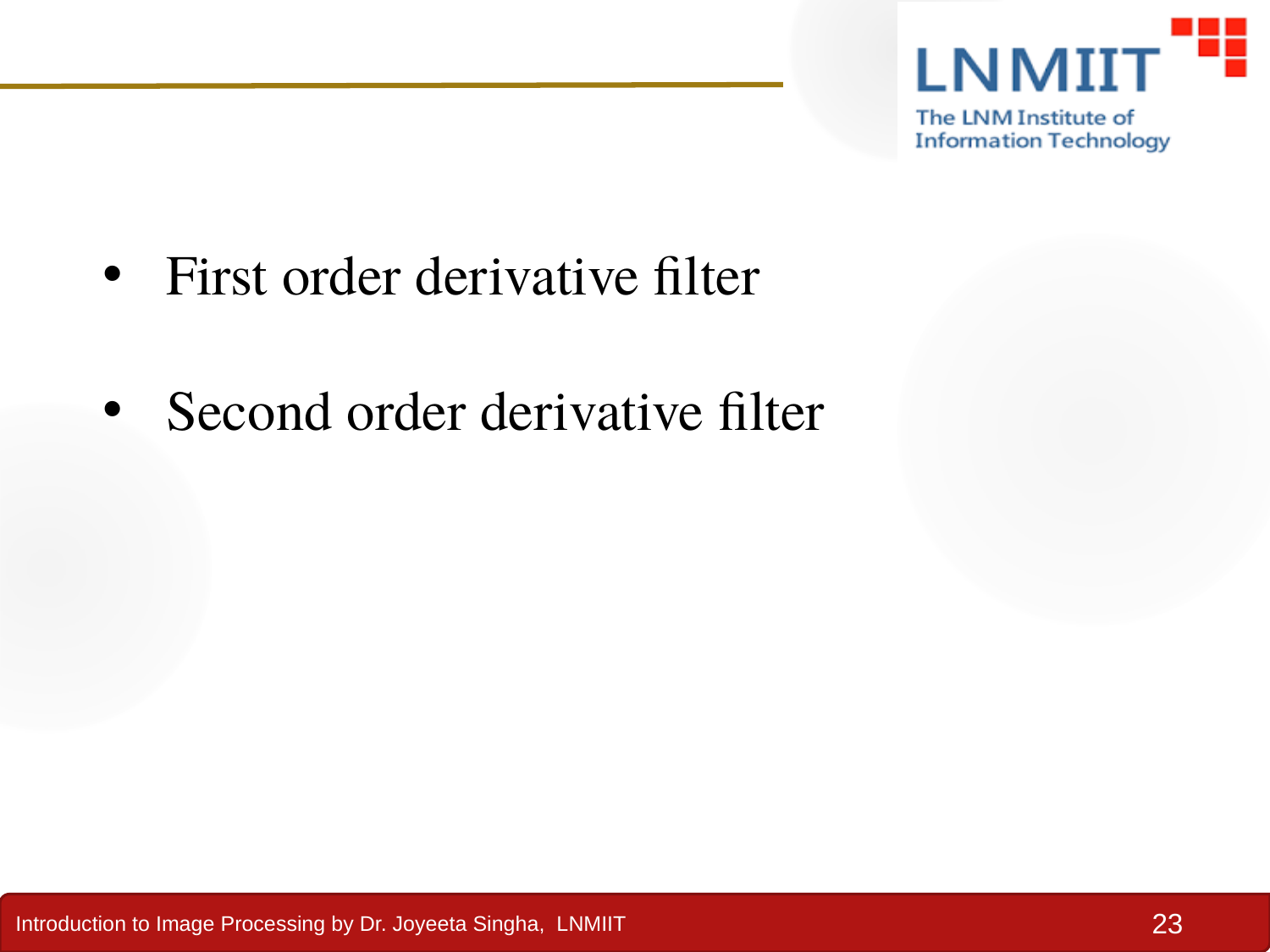

First order derivative filter

Second order derivative filter